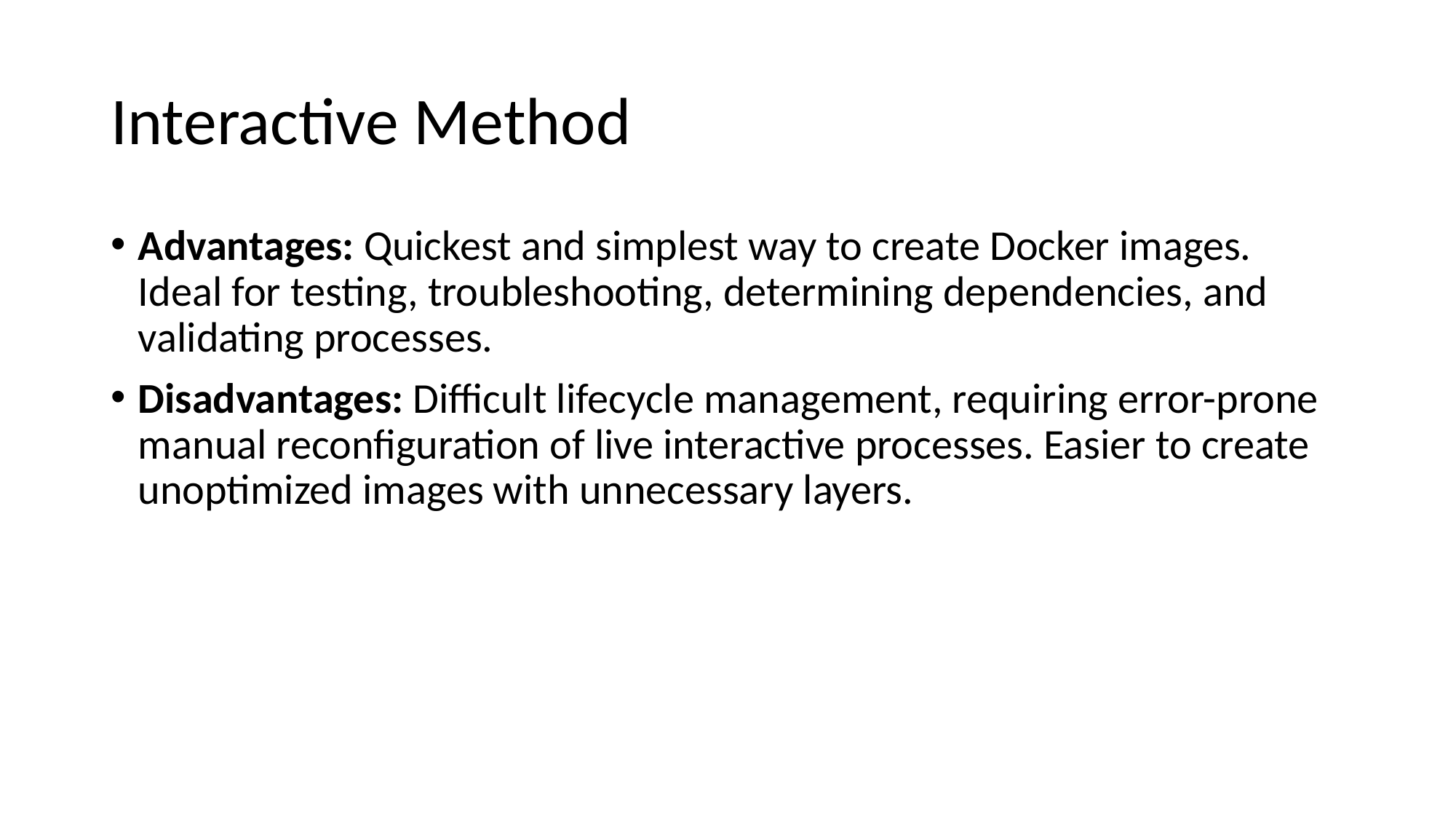

# Interactive Method
Advantages: Quickest and simplest way to create Docker images. Ideal for testing, troubleshooting, determining dependencies, and validating processes.
Disadvantages: Difficult lifecycle management, requiring error-prone manual reconfiguration of live interactive processes. Easier to create unoptimized images with unnecessary layers.